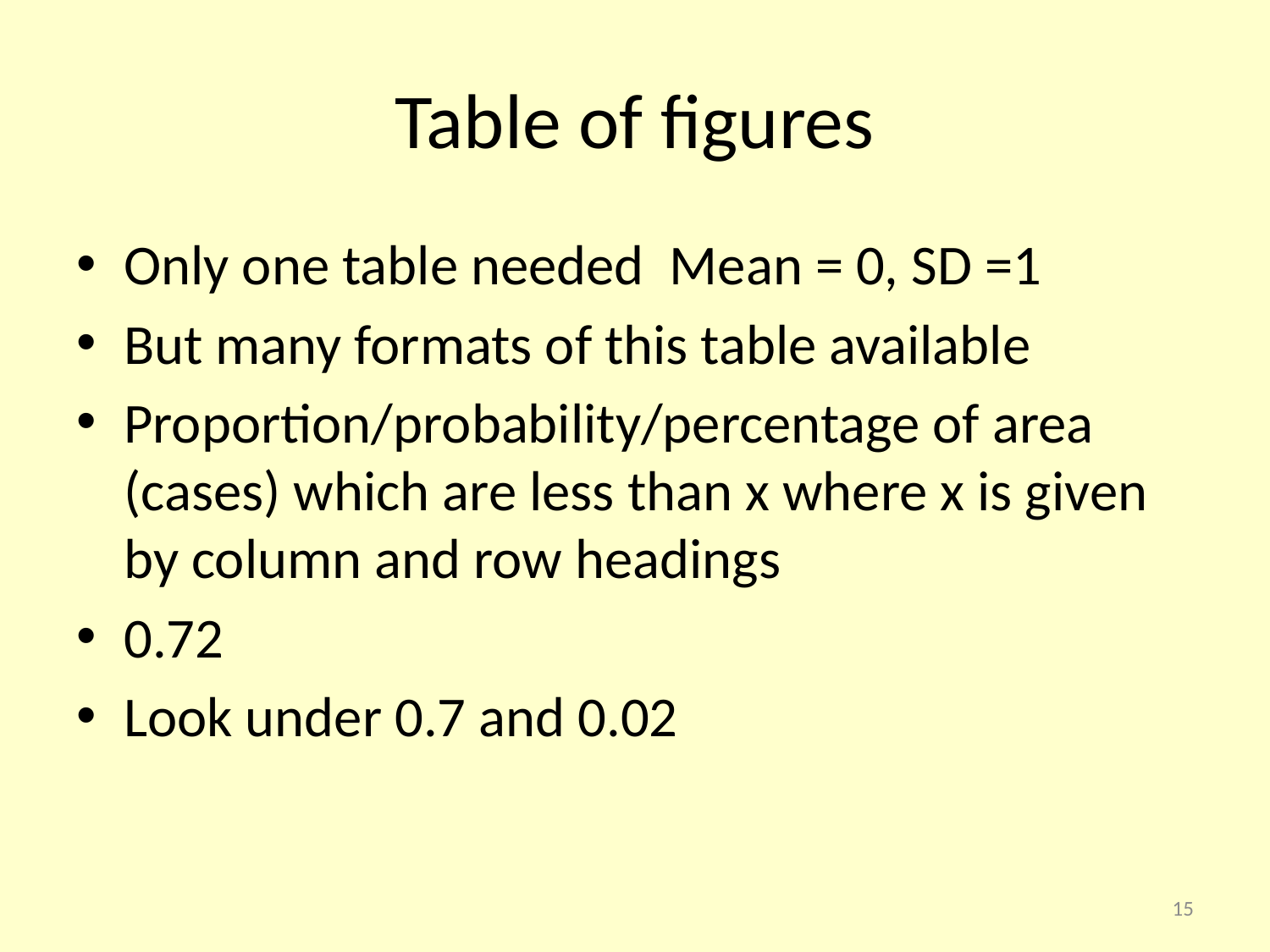

# Table of figures
Only one table needed  Mean = 0, SD =1
But many formats of this table available
Proportion/probability/percentage of area (cases) which are less than x where x is given by column and row headings
0.72
Look under 0.7 and 0.02
15